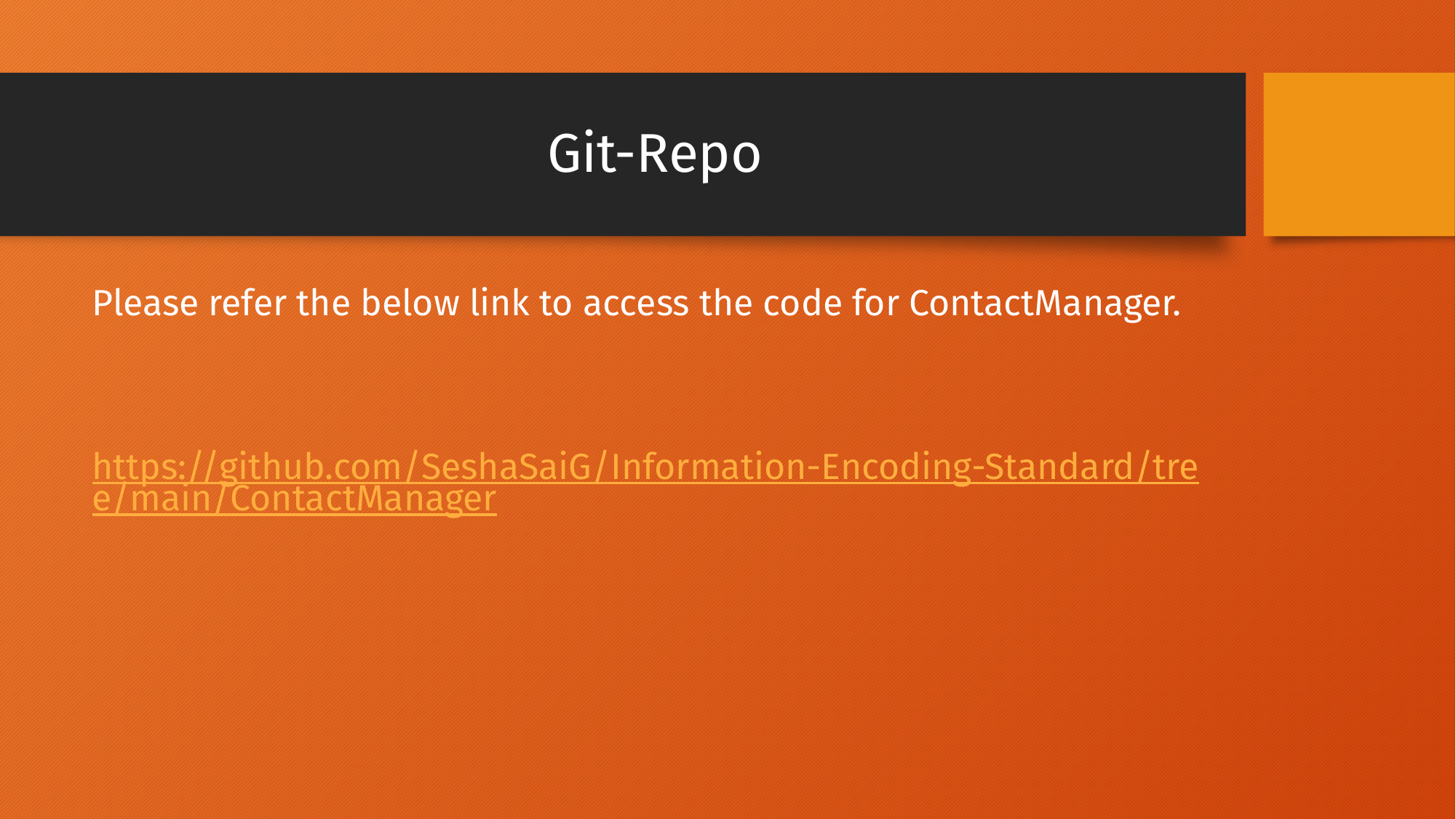

# Git-Repo
Please refer the below link to access the code for ContactManager.

https://github.com/SeshaSaiG/Information-Encoding-Standard/tree/main/ContactManager